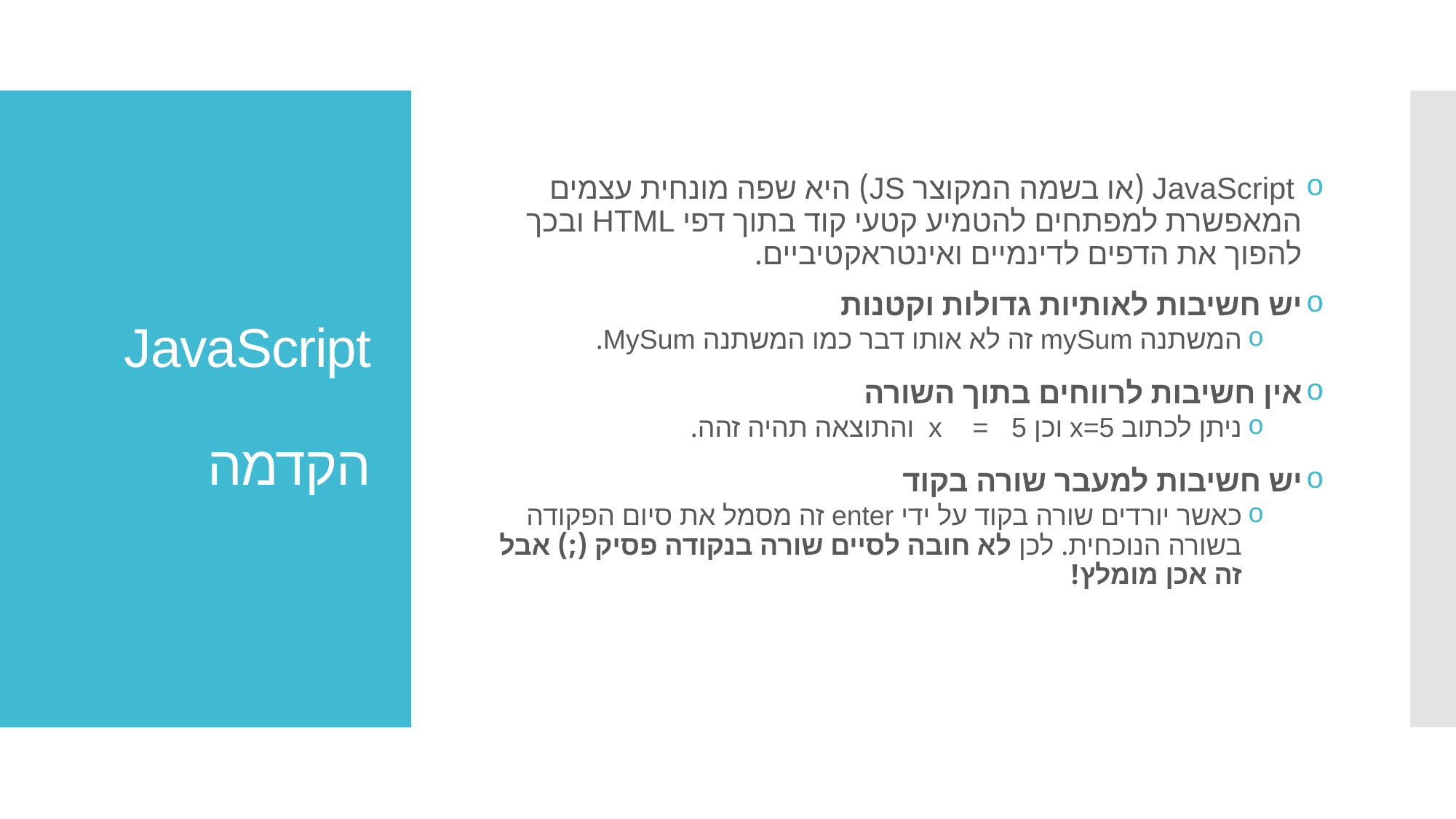

JavaScript (או בשמה המקוצר JS) היא שפה מונחית עצמים המאפשרת למפתחים להטמיע קטעי קוד בתוך דפי HTML ובכך להפוך את הדפים לדינמיים ואינטראקטיביים.
יש חשיבות לאותיות גדולות וקטנות
המשתנה mySum זה לא אותו דבר כמו המשתנה MySum.
אין חשיבות לרווחים בתוך השורה
ניתן לכתוב x=5 וכן x    =   5  והתוצאה תהיה זהה.
יש חשיבות למעבר שורה בקוד
כאשר יורדים שורה בקוד על ידי enter זה מסמל את סיום הפקודה בשורה הנוכחית. לכן לא חובה לסיים שורה בנקודה פסיק (;) אבל זה אכן מומלץ!

# JavaScript הקדמה